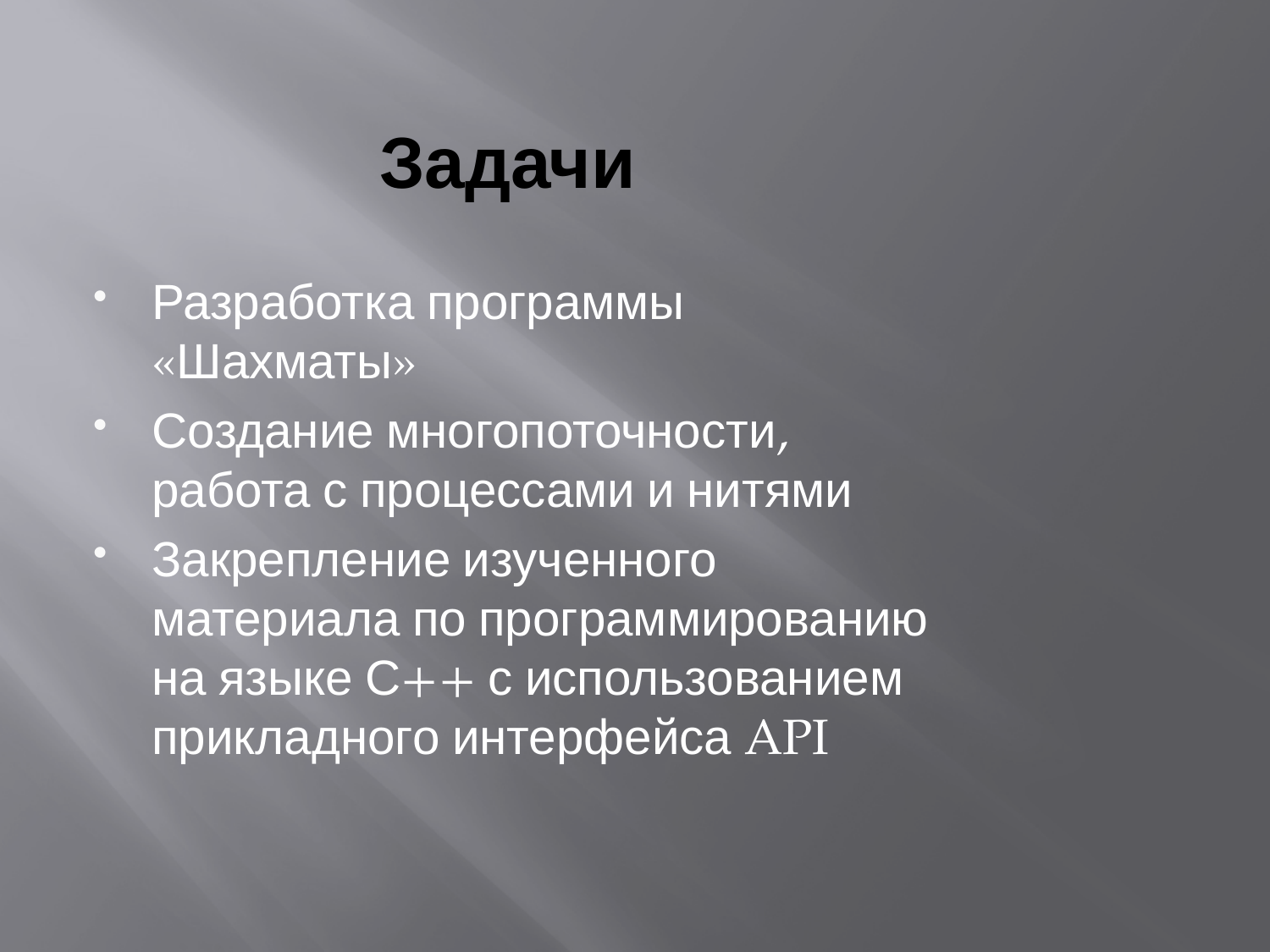

# Задачи
Разработка программы «Шахматы»
Создание многопоточности, работа с процессами и нитями
Закрепление изученного материала по программированию на языке С++ с использованием  прикладного интерфейса API